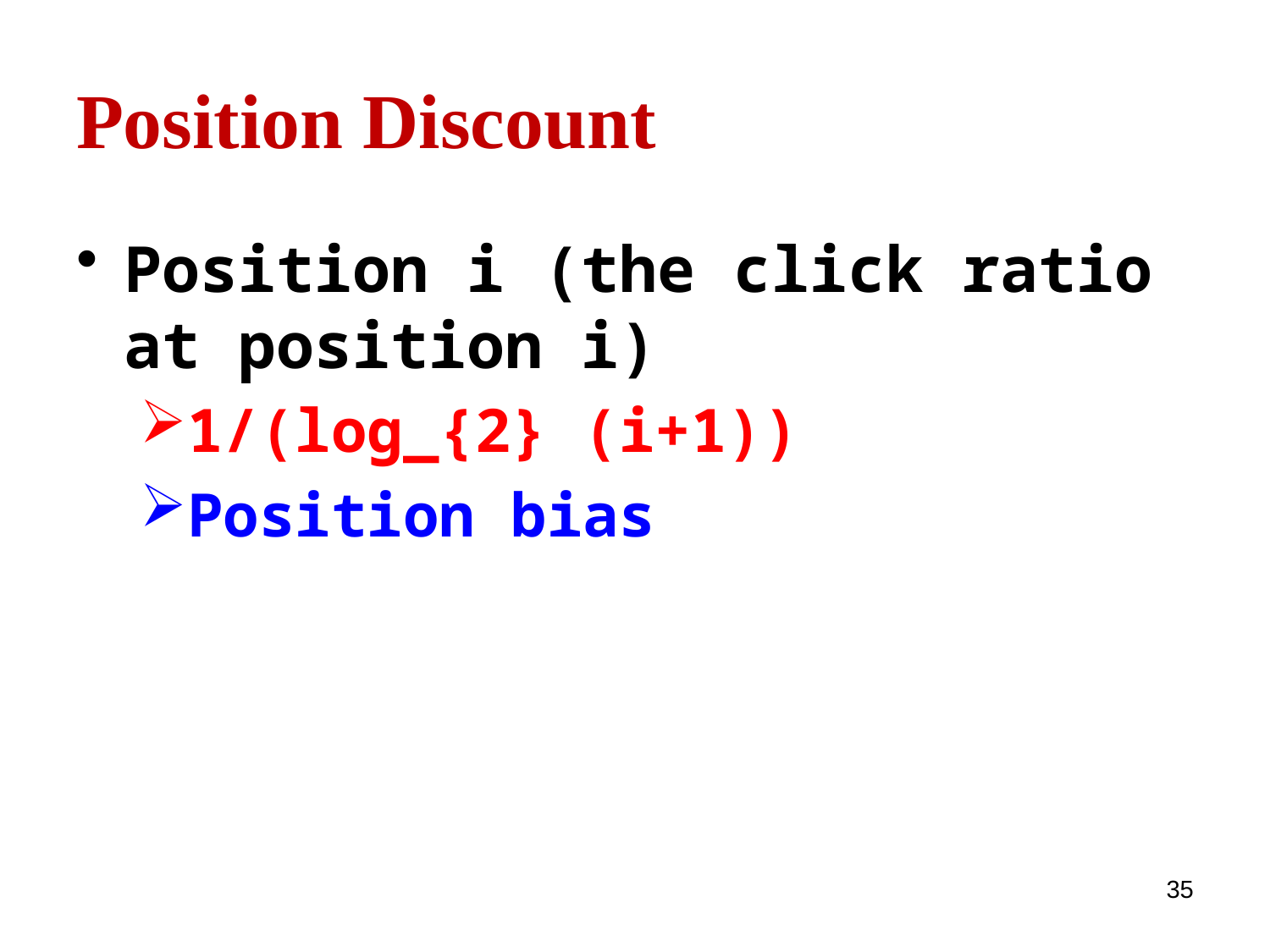

# Position Discount
Position i (the click ratio at position i)
1/(log_{2} (i+1))
Position bias

35